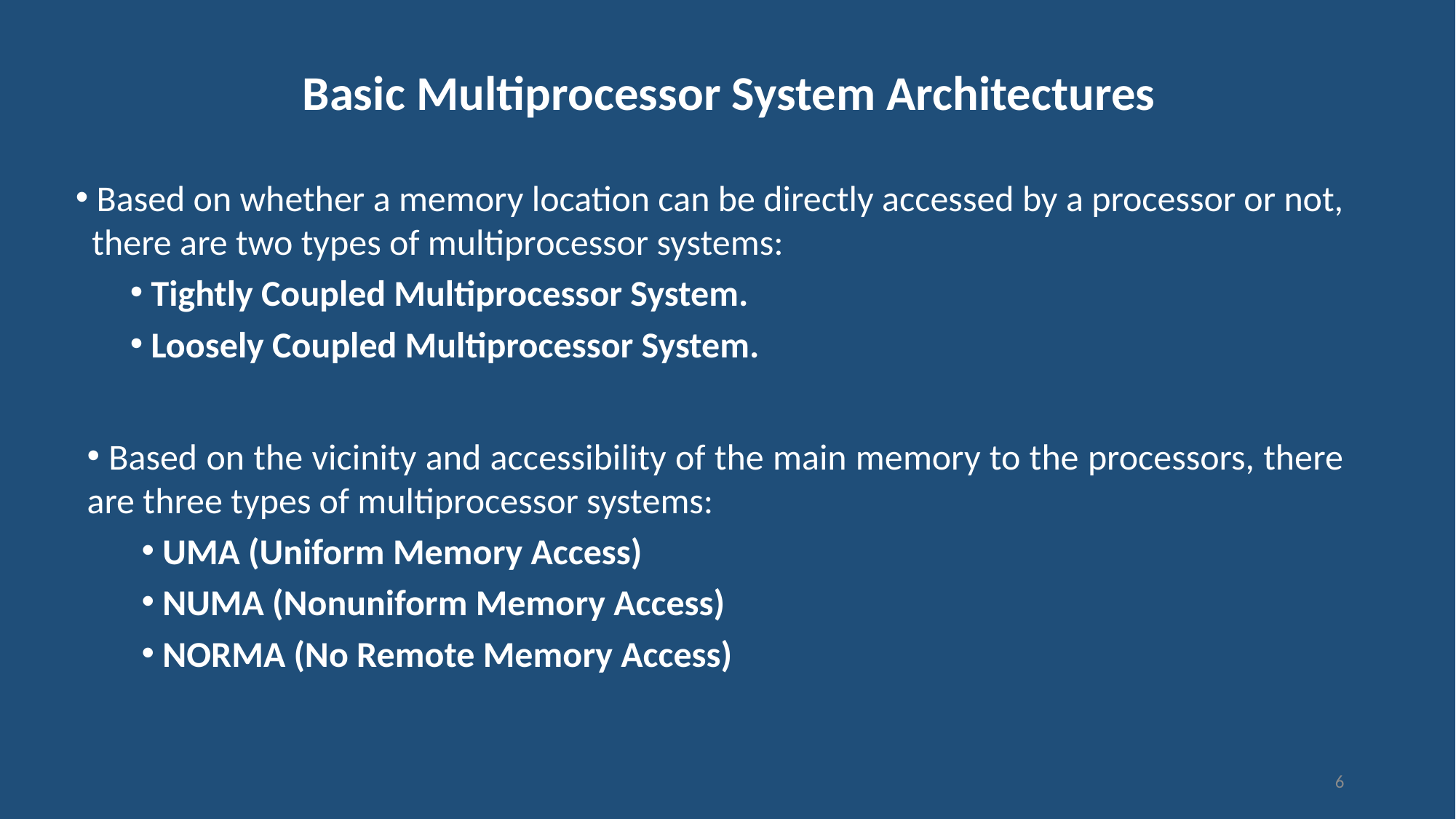

# Basic Multiprocessor System Architectures
 Based on whether a memory location can be directly accessed by a processor or not,   there are two types of multiprocessor systems:
 Tightly Coupled Multiprocessor System.
 Loosely Coupled Multiprocessor System.

 Based on the vicinity and accessibility of the main memory to the processors, there are three types of multiprocessor systems:
 UMA (Uniform Memory Access)
 NUMA (Nonuniform Memory Access)
 NORMA (No Remote Memory Access)

6